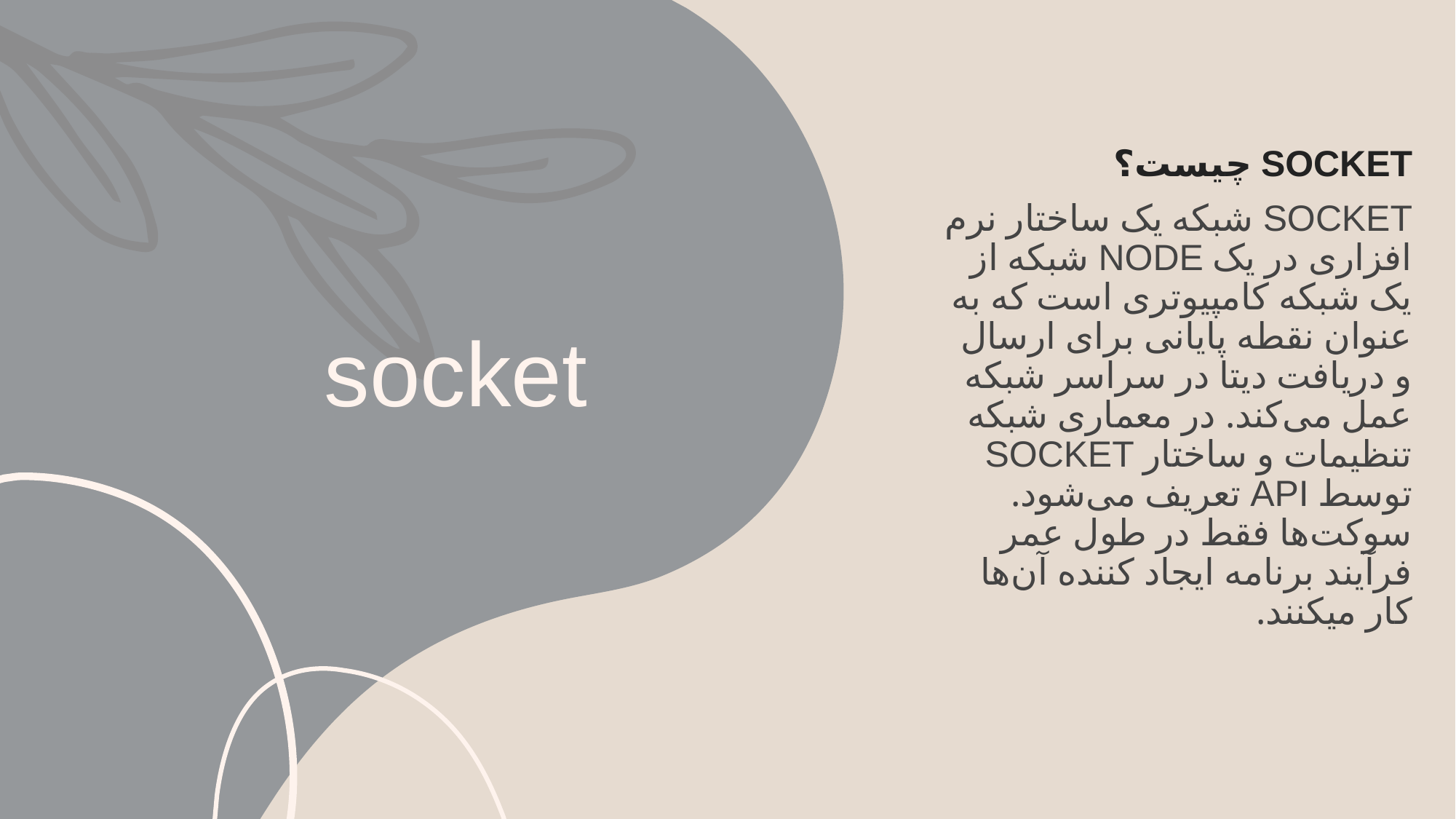

# socket
Socket چیست؟
socket شبکه یک ساختار نرم افزاری در یک node شبکه از یک شبکه کامپیوتری است که به عنوان نقطه پایانی برای ارسال و دریافت دیتا در سراسر شبکه عمل می‌کند. در معماری شبکه تنظیمات و ساختار socket توسط API تعریف می‌شود. سوکت‌ها فقط در طول عمر فرآیند برنامه ایجاد کننده آن‌ها کار میکنند.